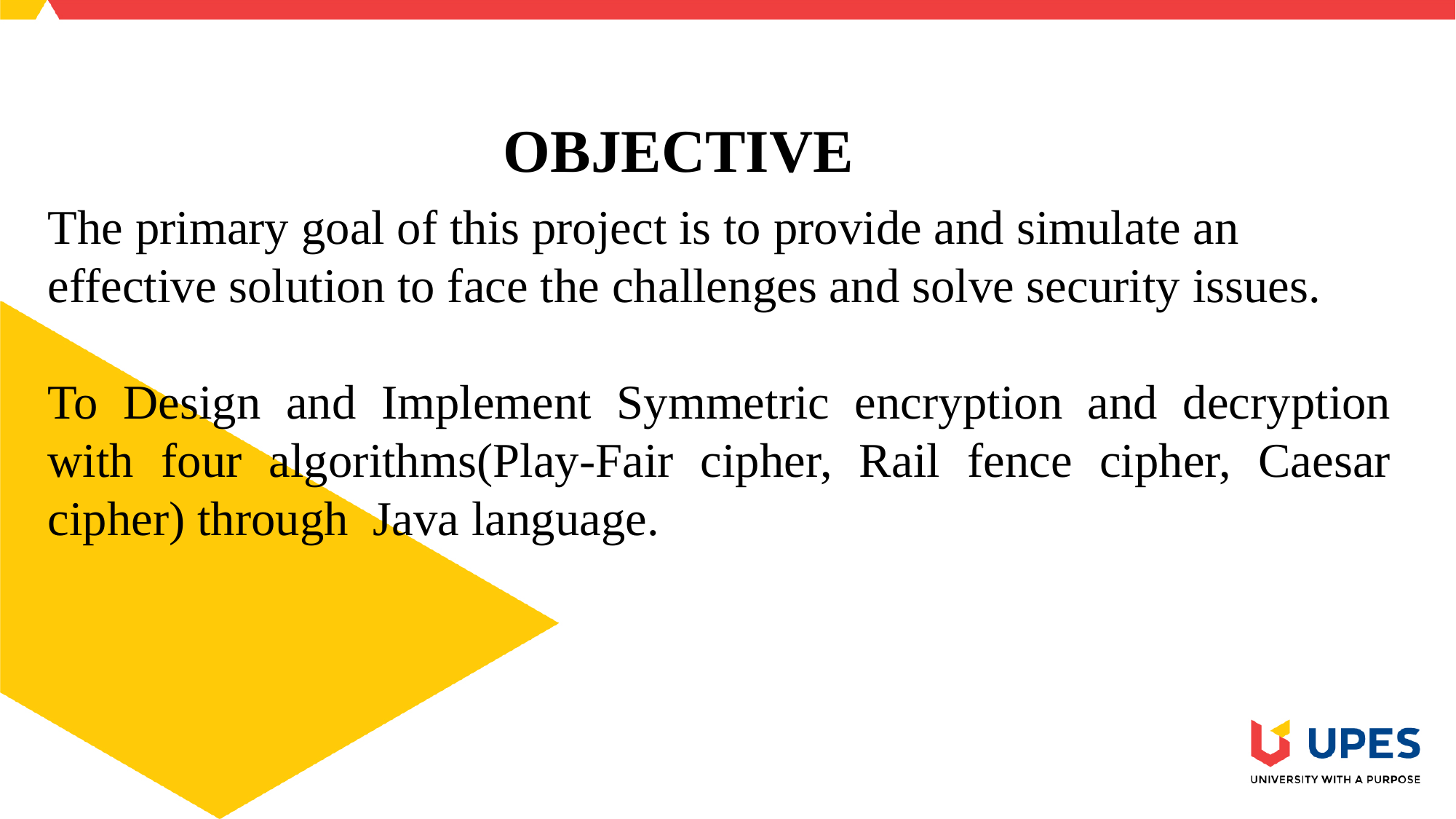

OBJECTIVE
The primary goal of this project is to provide and simulate an effective solution to face the challenges and solve security issues.

To Design and Implement Symmetric encryption and decryption with four algorithms(Play-Fair cipher, Rail fence cipher, Caesar cipher) through  Java language.